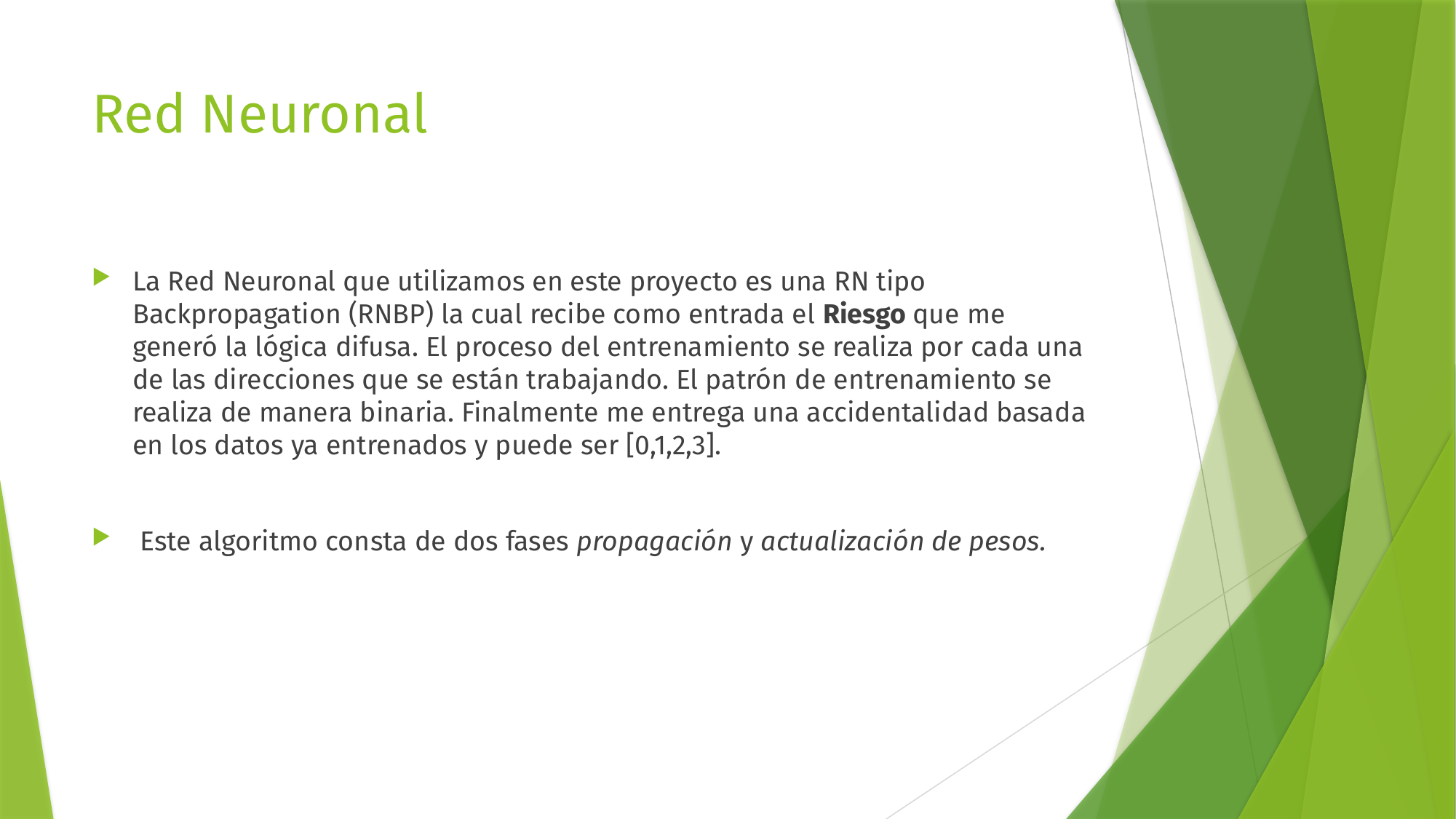

# Red Neuronal
La Red Neuronal que utilizamos en este proyecto es una RN tipo Backpropagation (RNBP) la cual recibe como entrada el Riesgo que me generó la lógica difusa. El proceso del entrenamiento se realiza por cada una de las direcciones que se están trabajando. El patrón de entrenamiento se realiza de manera binaria. Finalmente me entrega una accidentalidad basada en los datos ya entrenados y puede ser [0,1,2,3].

 Este algoritmo consta de dos fases propagación y actualización de pesos.